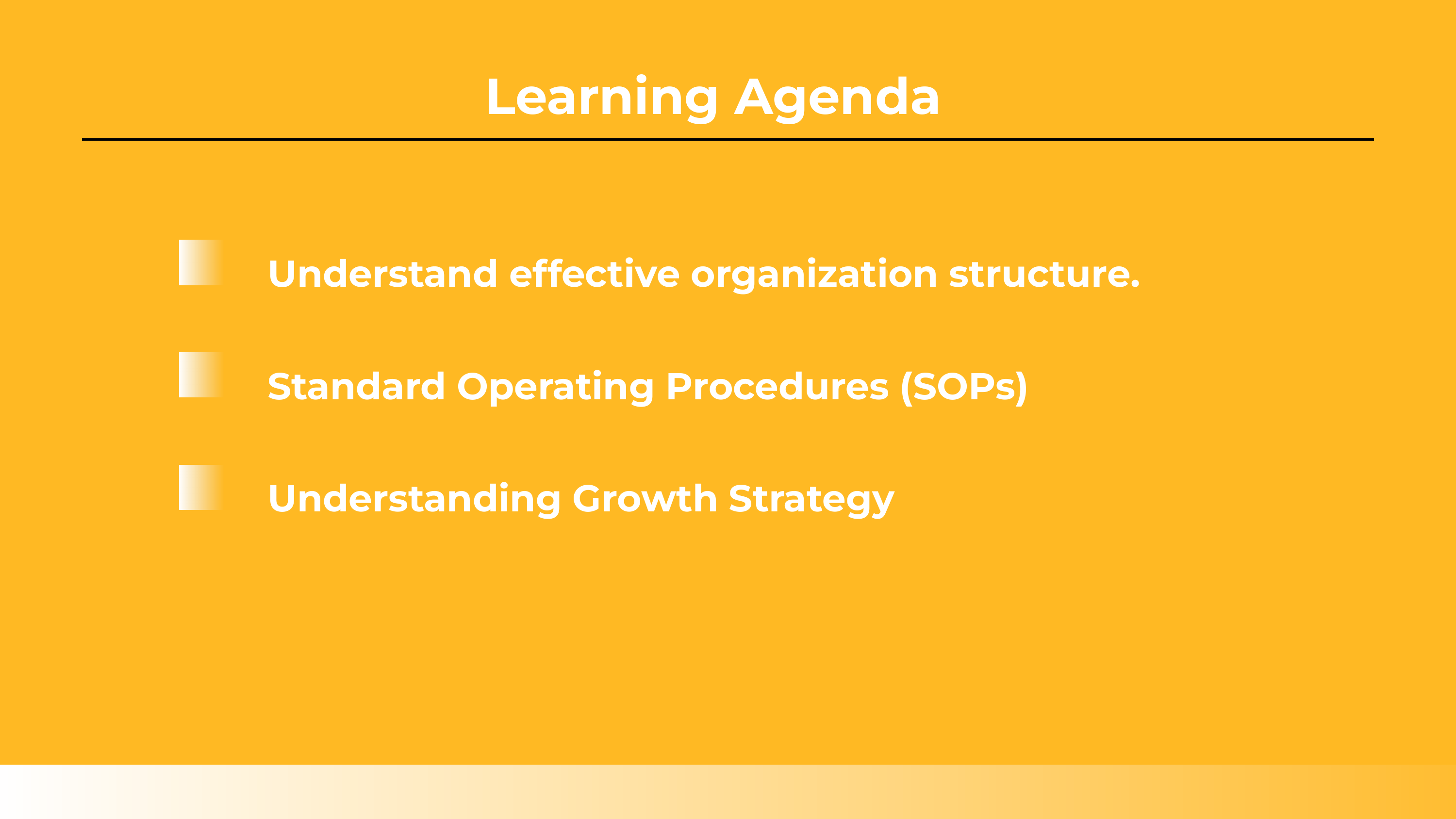

Learning Agenda
Understand effective organization structure.

Standard Operating Procedures (SOPs)

Understanding Growth Strategy